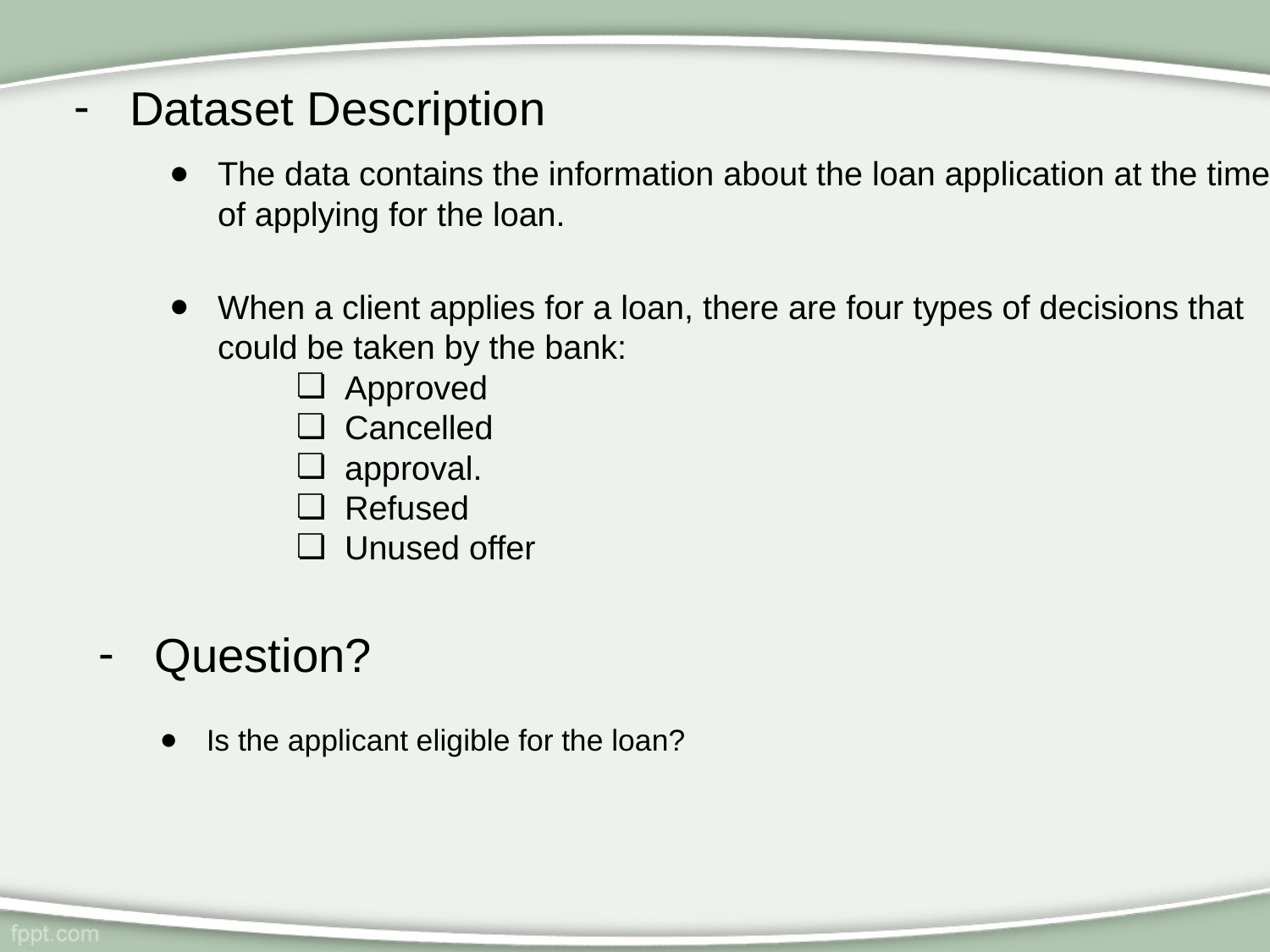

# Dataset Description
The data contains the information about the loan application at the time of applying for the loan.

When a client applies for a loan, there are four types of decisions that could be taken by the bank:
Approved
Cancelled
approval.
Refused
Unused offer
Question?
Is the applicant eligible for the loan?